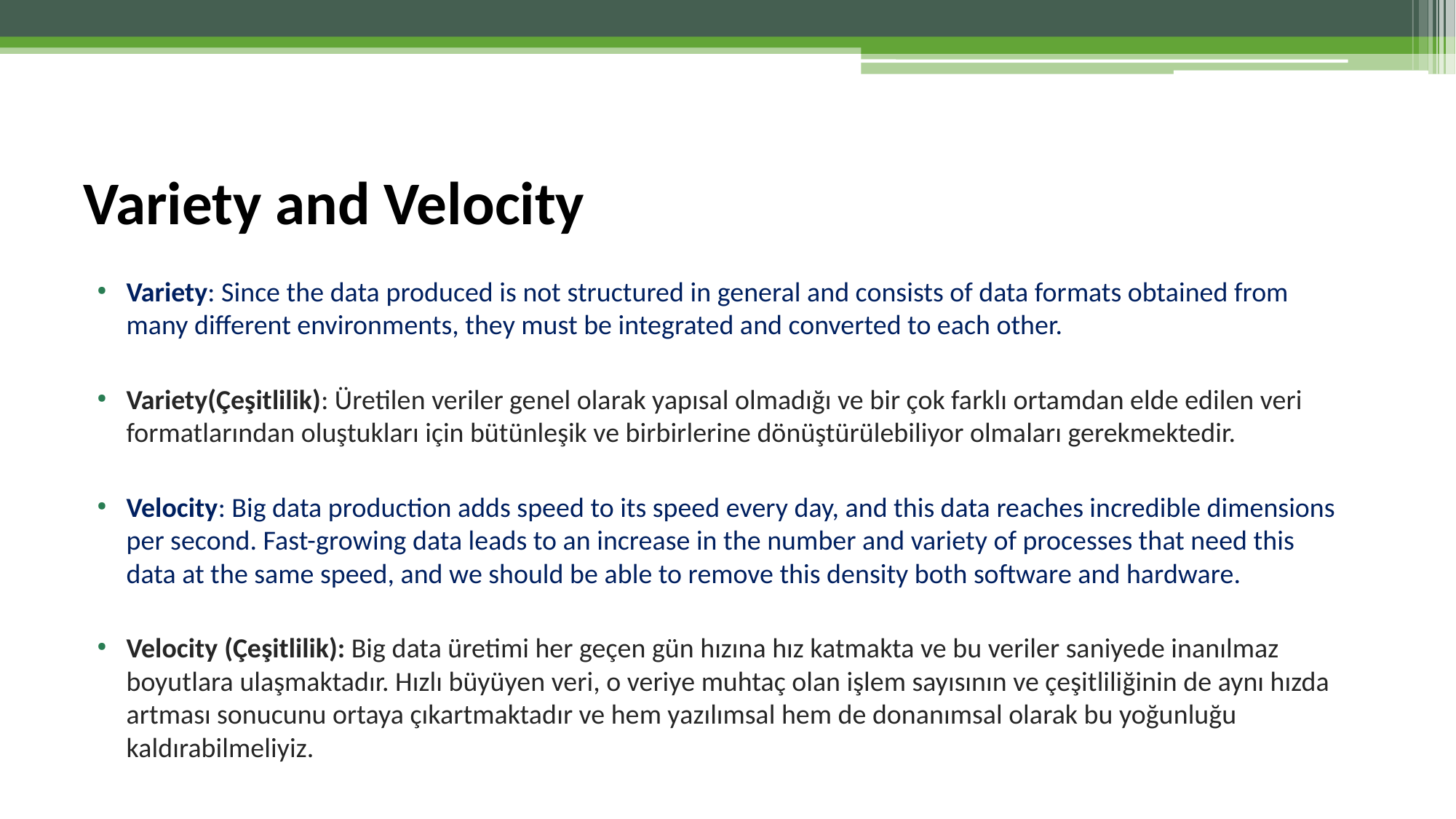

# Variety and Velocity
Variety: Since the data produced is not structured in general and consists of data formats obtained from many different environments, they must be integrated and converted to each other.

Variety(Çeşitlilik): Üretilen veriler genel olarak yapısal olmadığı ve bir çok farklı ortamdan elde edilen veri formatlarından oluştukları için bütünleşik ve birbirlerine dönüştürülebiliyor olmaları gerekmektedir.

Velocity: Big data production adds speed to its speed every day, and this data reaches incredible dimensions per second. Fast-growing data leads to an increase in the number and variety of processes that need this data at the same speed, and we should be able to remove this density both software and hardware.

Velocity (Çeşitlilik): Big data üretimi her geçen gün hızına hız katmakta ve bu veriler saniyede inanılmaz boyutlara ulaşmaktadır. Hızlı büyüyen veri, o veriye muhtaç olan işlem sayısının ve çeşitliliğinin de aynı hızda artması sonucunu ortaya çıkartmaktadır ve hem yazılımsal hem de donanımsal olarak bu yoğunluğu kaldırabilmeliyiz.